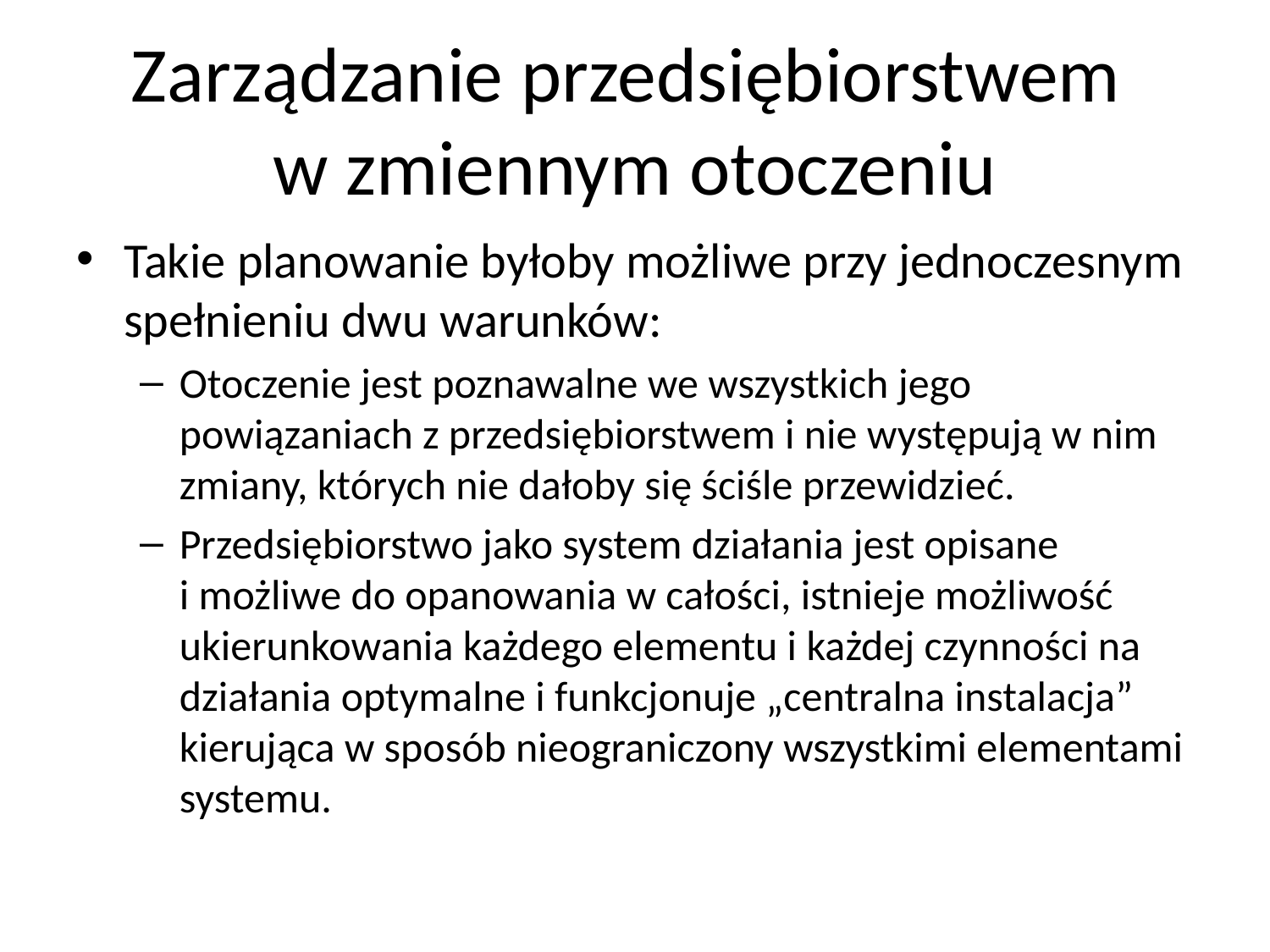

# Zarządzanie przedsiębiorstwem w zmiennym otoczeniu
Takie planowanie byłoby możliwe przy jednoczesnym spełnieniu dwu warunków:
Otoczenie jest poznawalne we wszystkich jego powiązaniach z przedsiębiorstwem i nie występują w nim zmiany, których nie dałoby się ściśle przewidzieć.
Przedsiębiorstwo jako system działania jest opisane
i możliwe do opanowania w całości, istnieje możliwość ukierunkowania każdego elementu i każdej czynności na działania optymalne i funkcjonuje „centralna instalacja” kierująca w sposób nieograniczony wszystkimi elementami systemu.